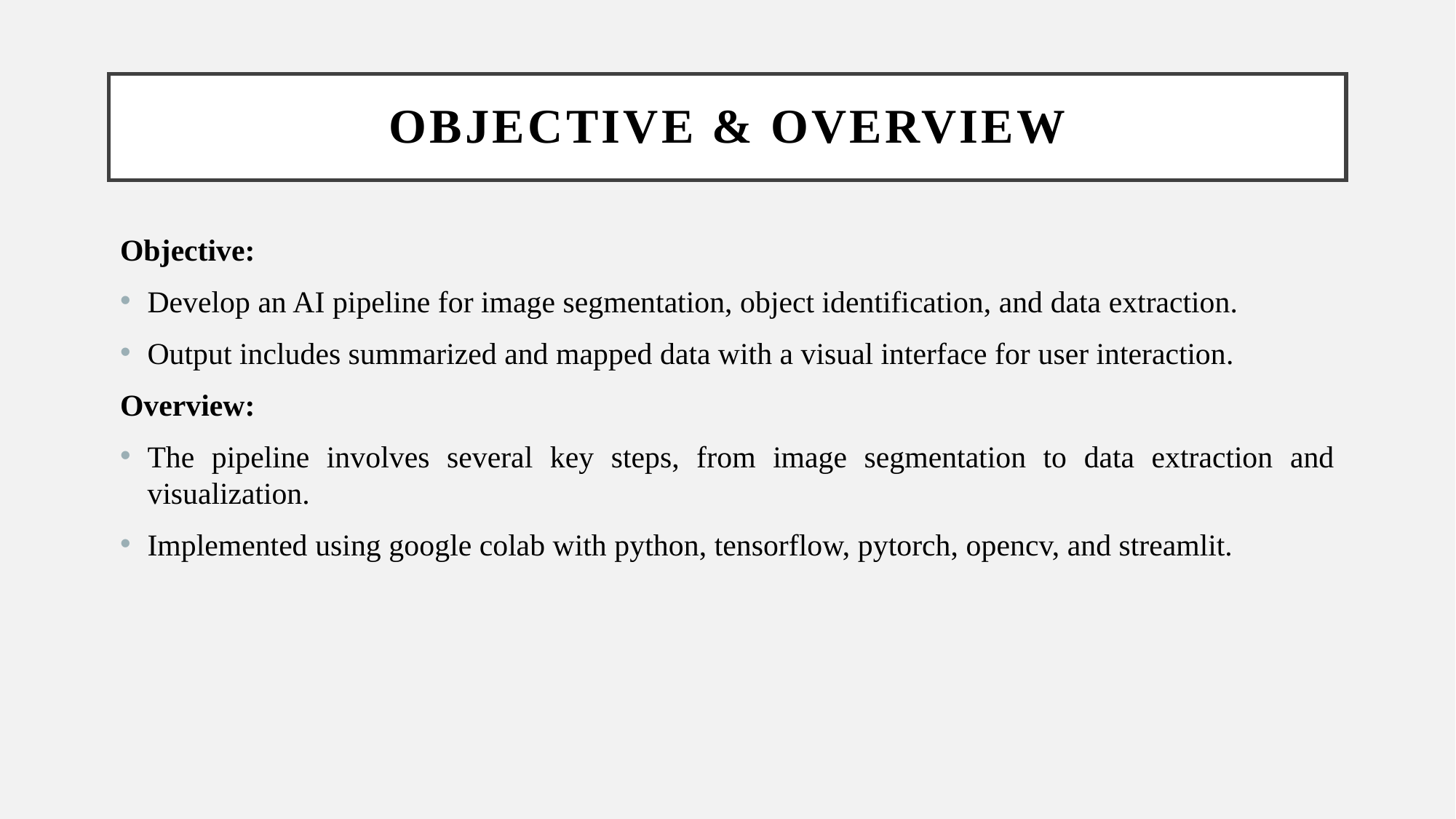

# Objective & Overview
Objective:
Develop an AI pipeline for image segmentation, object identification, and data extraction.
Output includes summarized and mapped data with a visual interface for user interaction.
Overview:
The pipeline involves several key steps, from image segmentation to data extraction and visualization.
Implemented using google colab with python, tensorflow, pytorch, opencv, and streamlit.